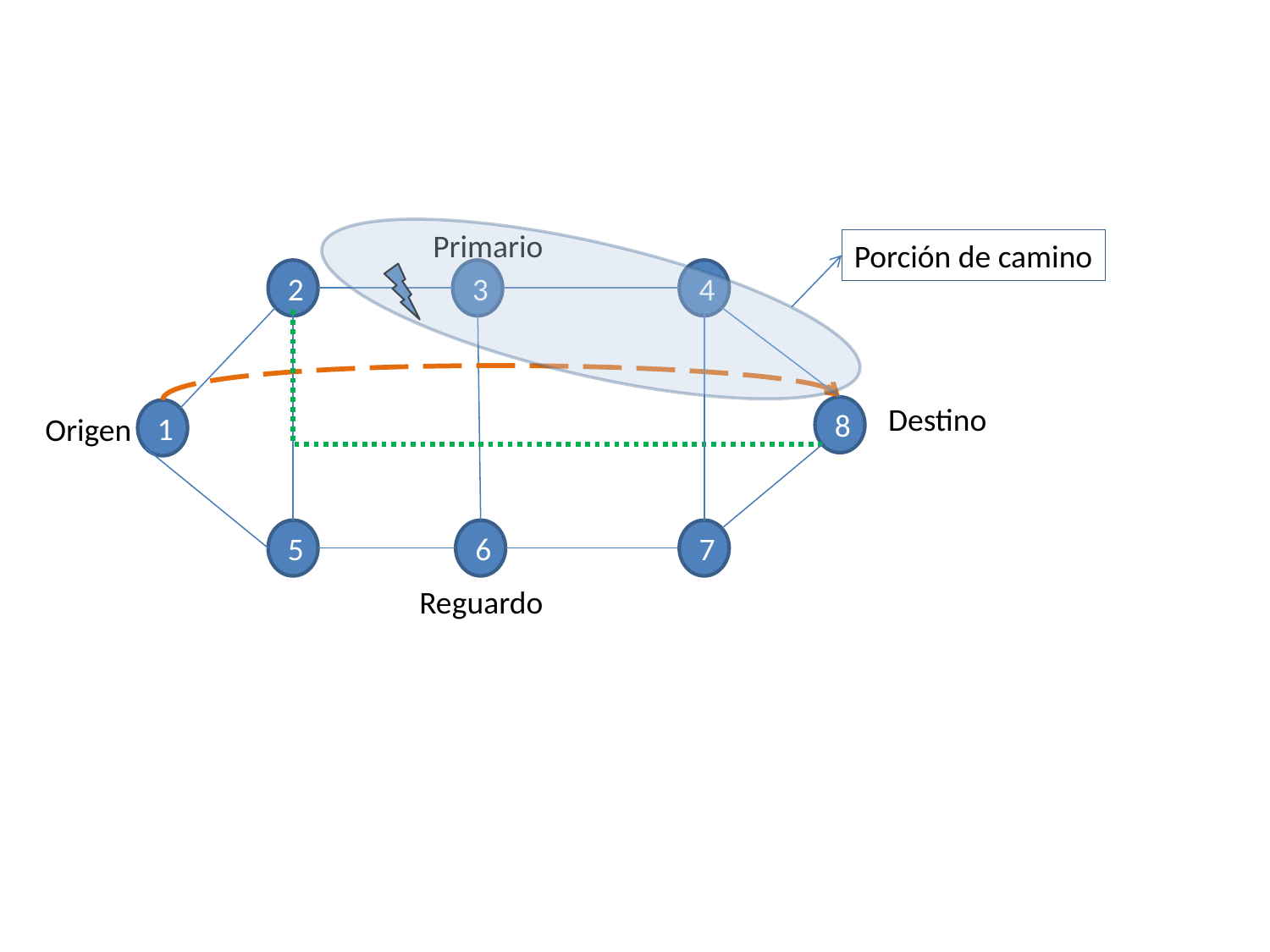

Primario
Porción de camino

2
4
3

Destino
8
1
Origen
6
7
5
Reguardo